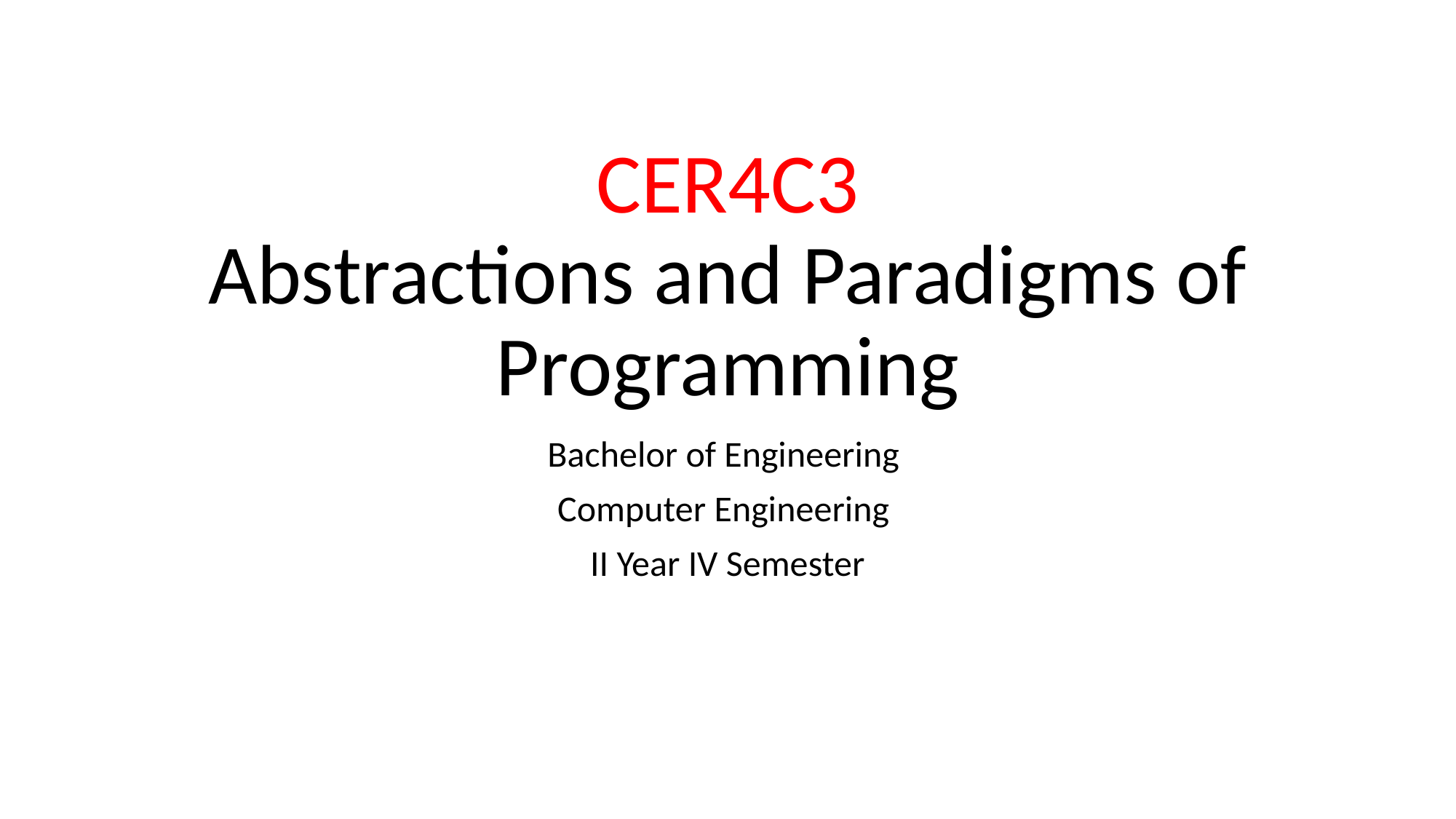

# CER4C3 Abstractions and Paradigms of Programming
Bachelor of Engineering
Computer Engineering
II Year IV Semester